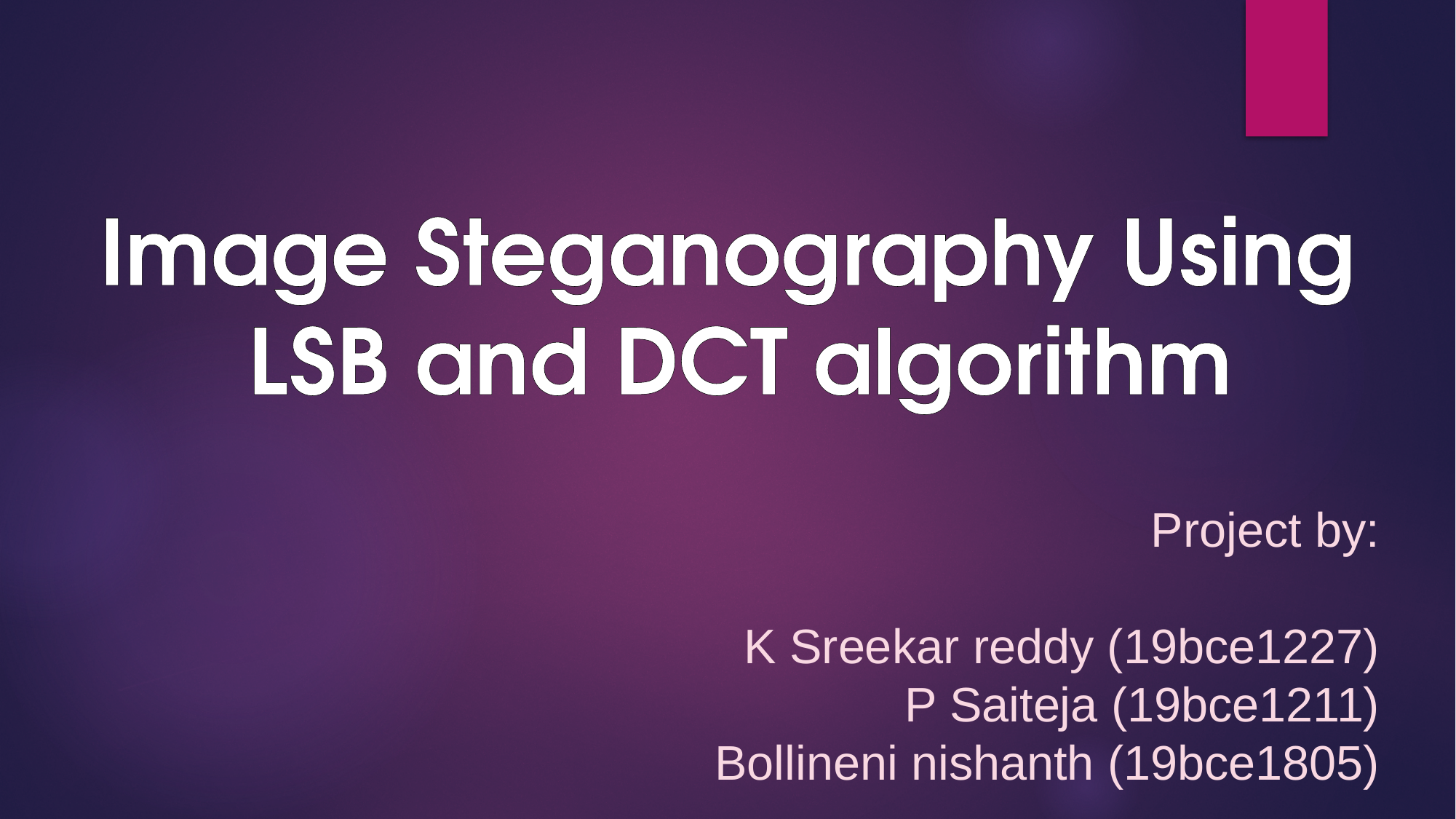

Image Steganography Using
 LSB and DCT algorithm
Project by:

K Sreekar reddy (19bce1227)
P Saiteja (19bce1211)
Bollineni nishanth (19bce1805)